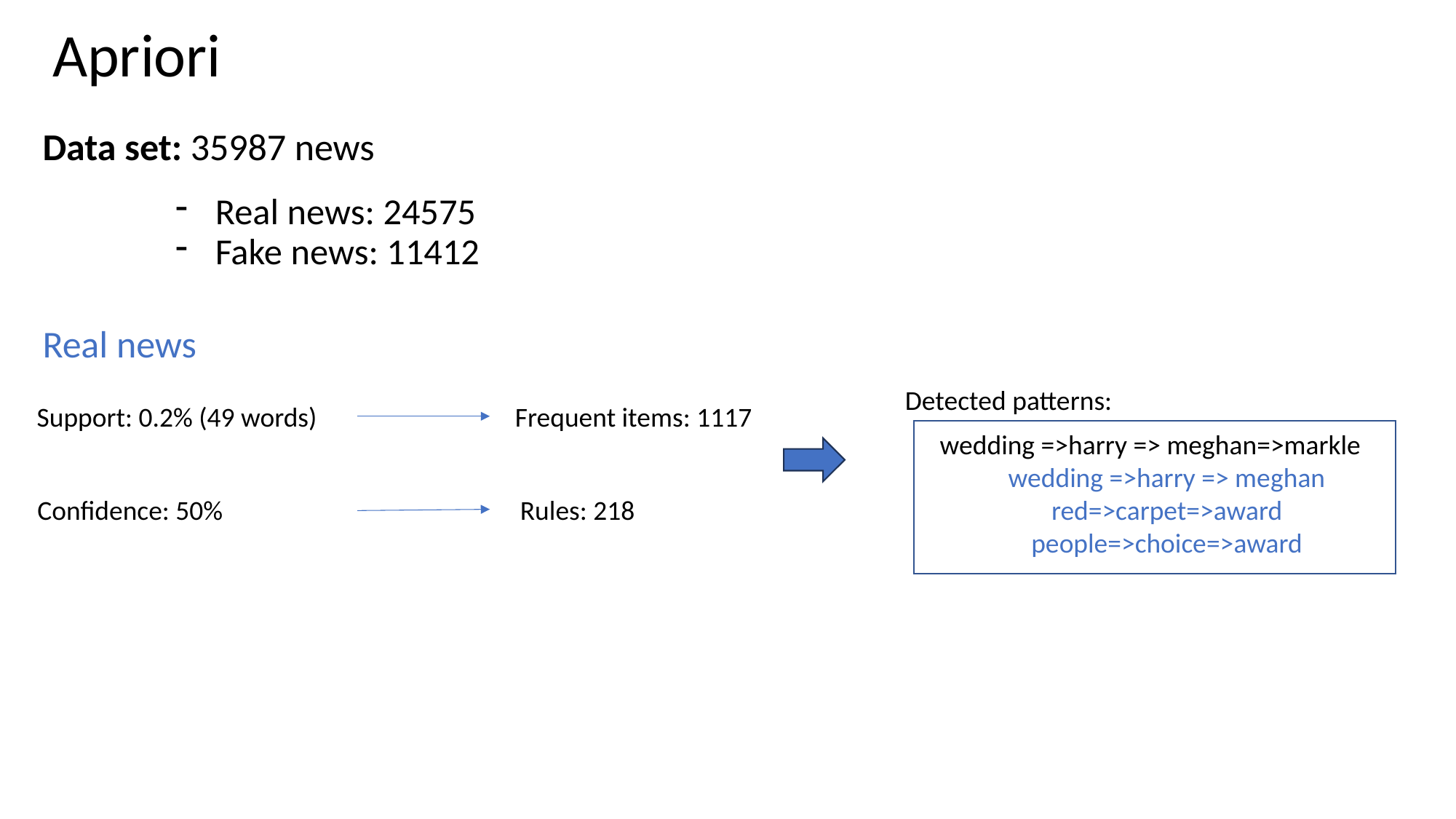

Apriori
# Data set: 35987 news
Real news: 24575
Fake news: 11412
Real news
Detected patterns:
Support: 0.2% (49 words)
Frequent items: 1117

wedding =>harry => meghan=>markle
wedding =>harry => meghan
red=>carpet=>award
people=>choice=>award

Confidence: 50%
Rules: 218